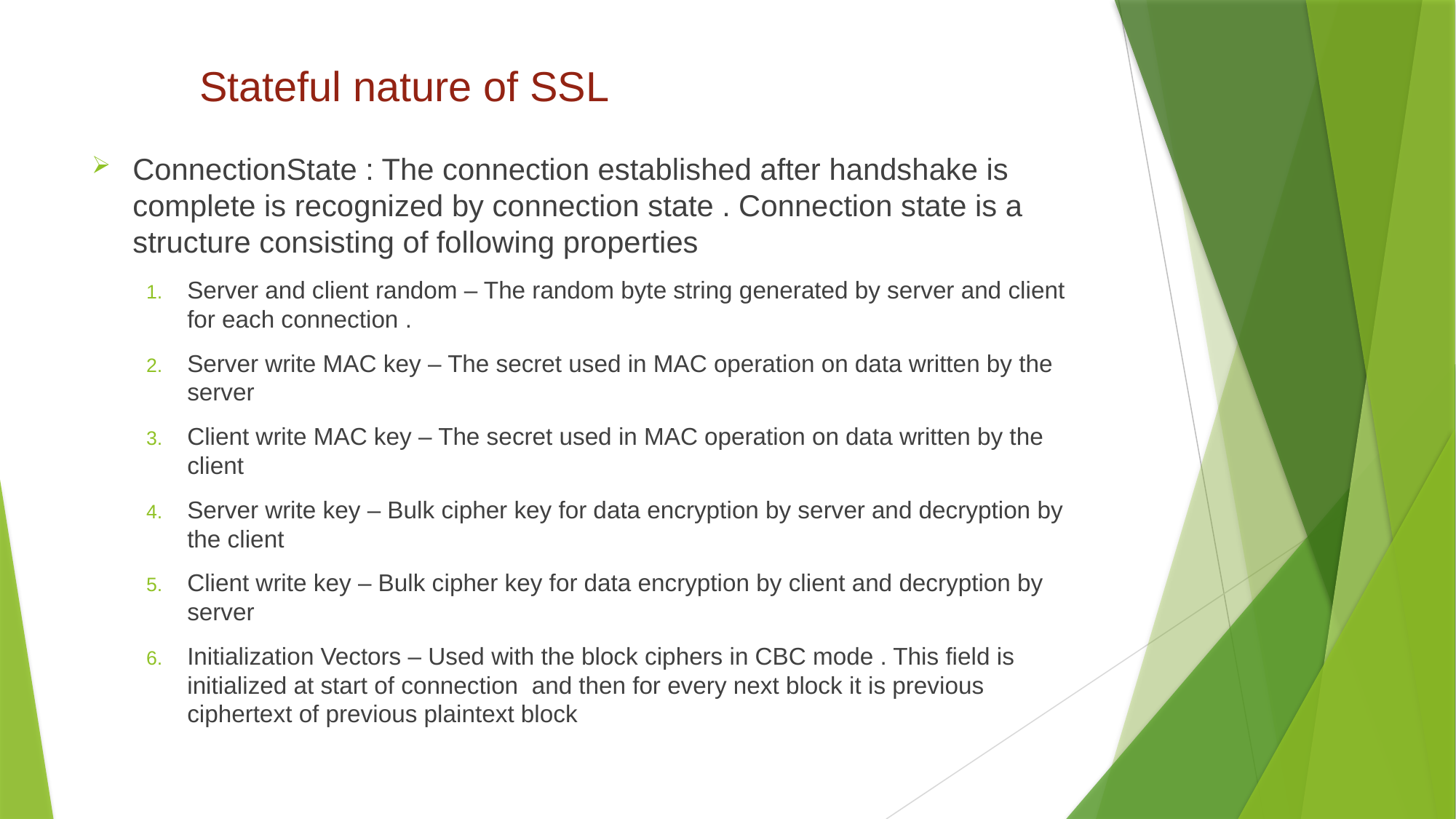

# Stateful nature of SSL
ConnectionState : The connection established after handshake is complete is recognized by connection state . Connection state is a structure consisting of following properties
Server and client random – The random byte string generated by server and client for each connection .
Server write MAC key – The secret used in MAC operation on data written by the server
Client write MAC key – The secret used in MAC operation on data written by the client
Server write key – Bulk cipher key for data encryption by server and decryption by the client
Client write key – Bulk cipher key for data encryption by client and decryption by server
Initialization Vectors – Used with the block ciphers in CBC mode . This field is initialized at start of connection  and then for every next block it is previous ciphertext of previous plaintext block